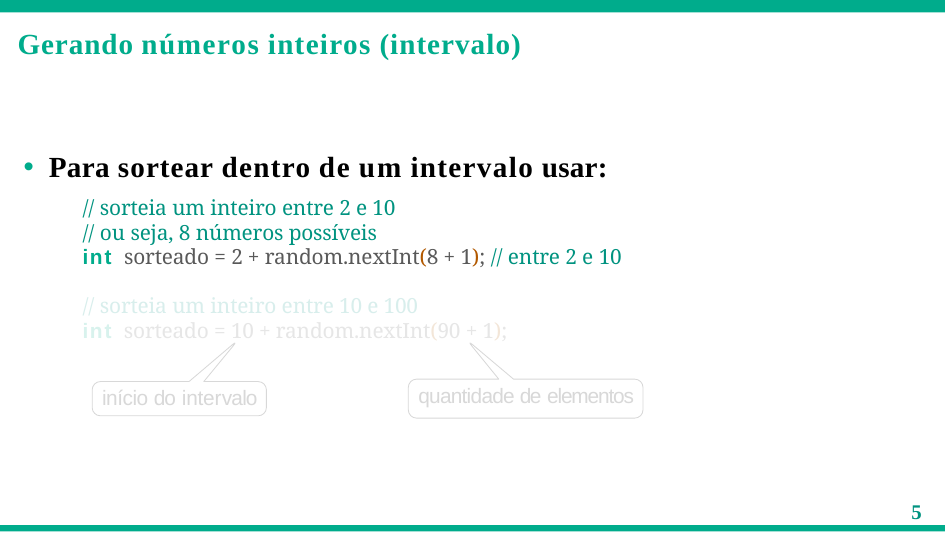

# Gerando números inteiros (intervalo)
Para sortear dentro de um intervalo usar:
// sorteia um inteiro entre 2 e 10
// ou seja, 8 números possíveis
int sorteado = 2 + random.nextInt(8 + 1); // entre 2 e 10

// sorteia um inteiro entre 10 e 100
int sorteado = 10 + random.nextInt(90 + 1);

quantidade de elementos
início do intervalo
5